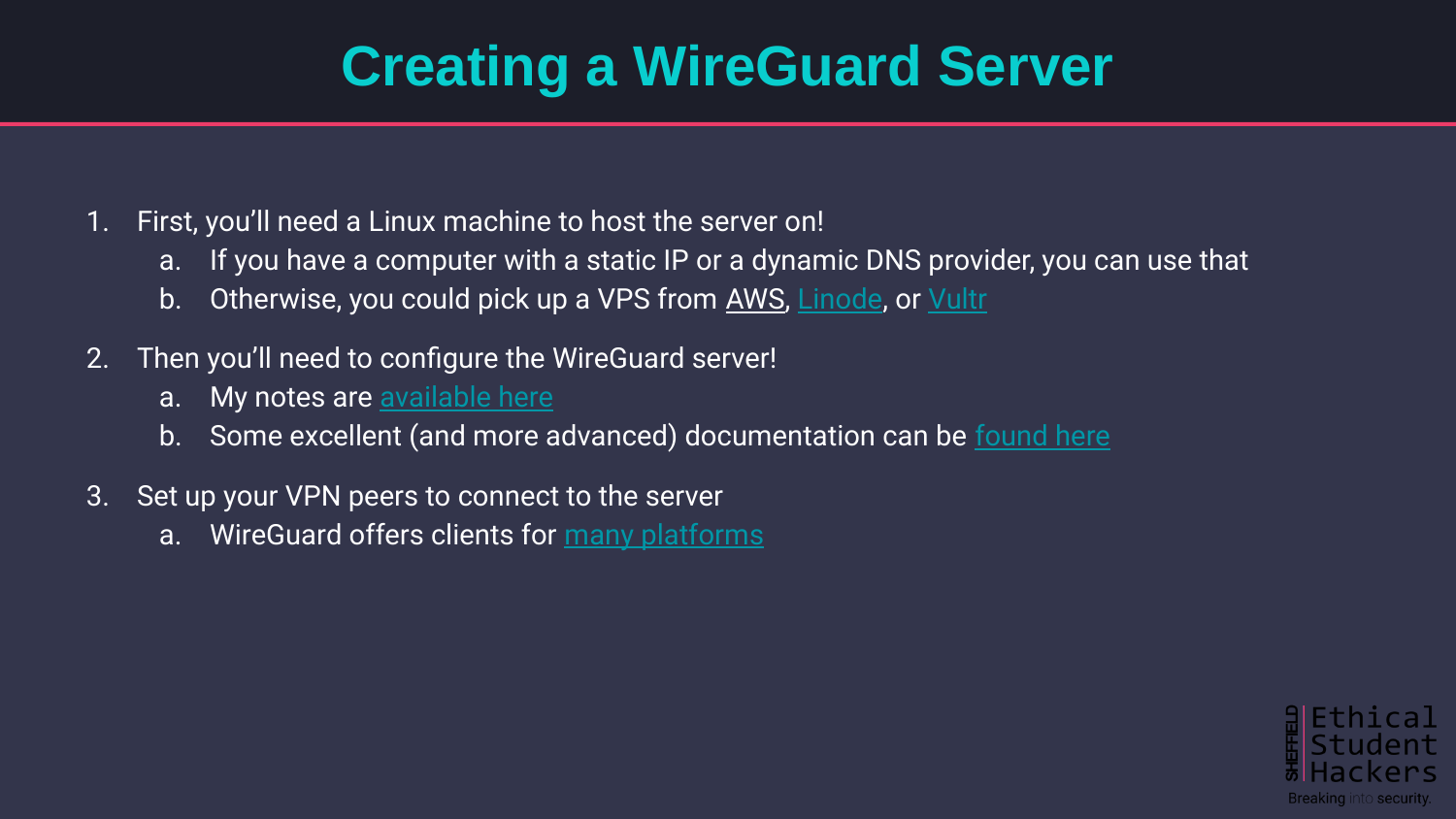

# Creating a WireGuard Server
First, you’ll need a Linux machine to host the server on!
If you have a computer with a static IP or a dynamic DNS provider, you can use that
Otherwise, you could pick up a VPS from AWS, Linode, or Vultr
Then you’ll need to configure the WireGuard server!
My notes are available here
Some excellent (and more advanced) documentation can be found here
Set up your VPN peers to connect to the server
WireGuard offers clients for many platforms